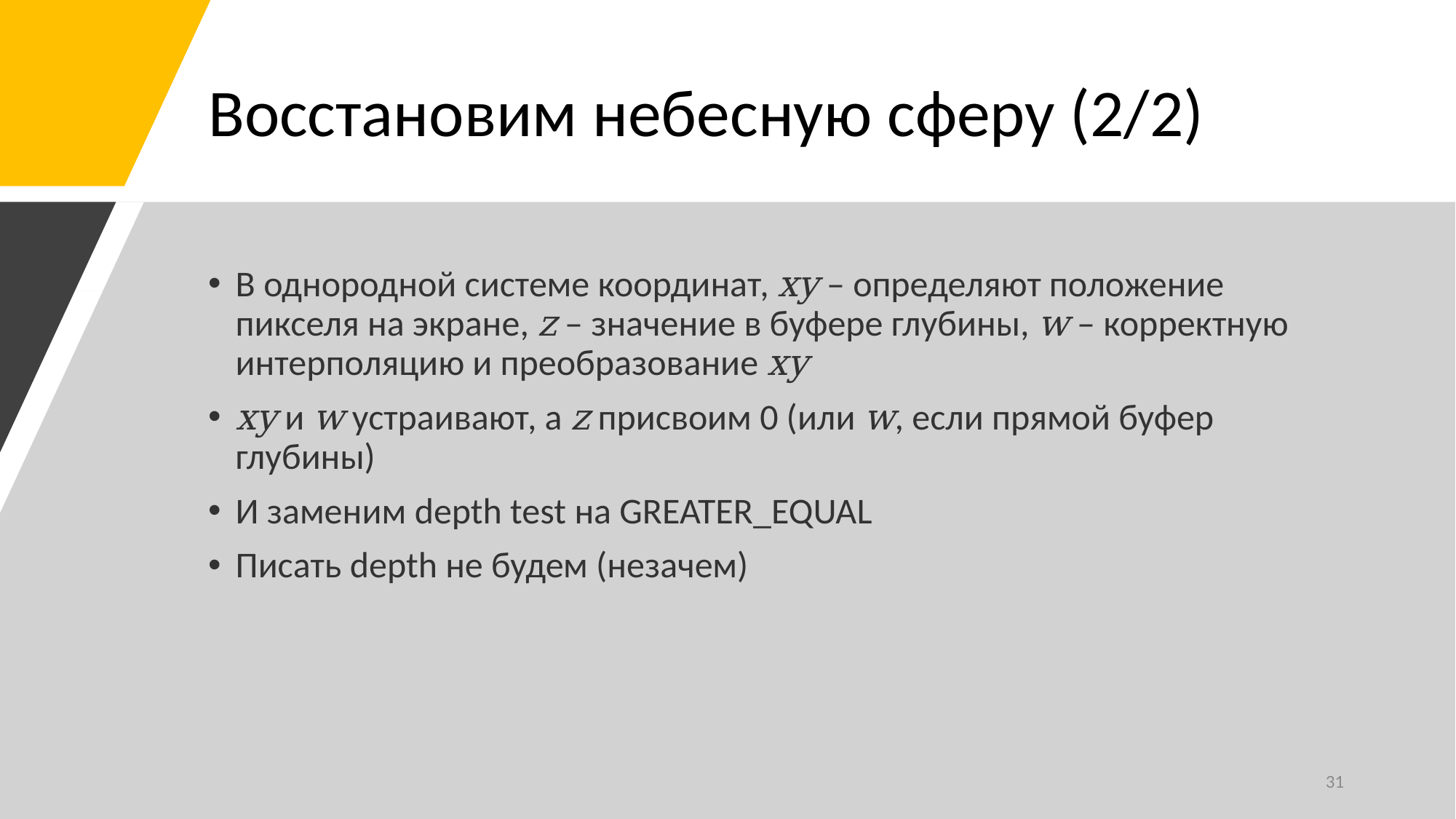

# Восстановим небесную сферу (2/2)

В однородной системе координат, xy – определяют положение пикселя на экране, z – значение в буфере глубины, w – корректную интерполяцию и преобразование xy
xy и w устраивают, а z присвоим 0 (или w, если прямой буфер глубины)
И заменим depth test на GREATER_EQUAL
Писать depth не будем (незачем)
31